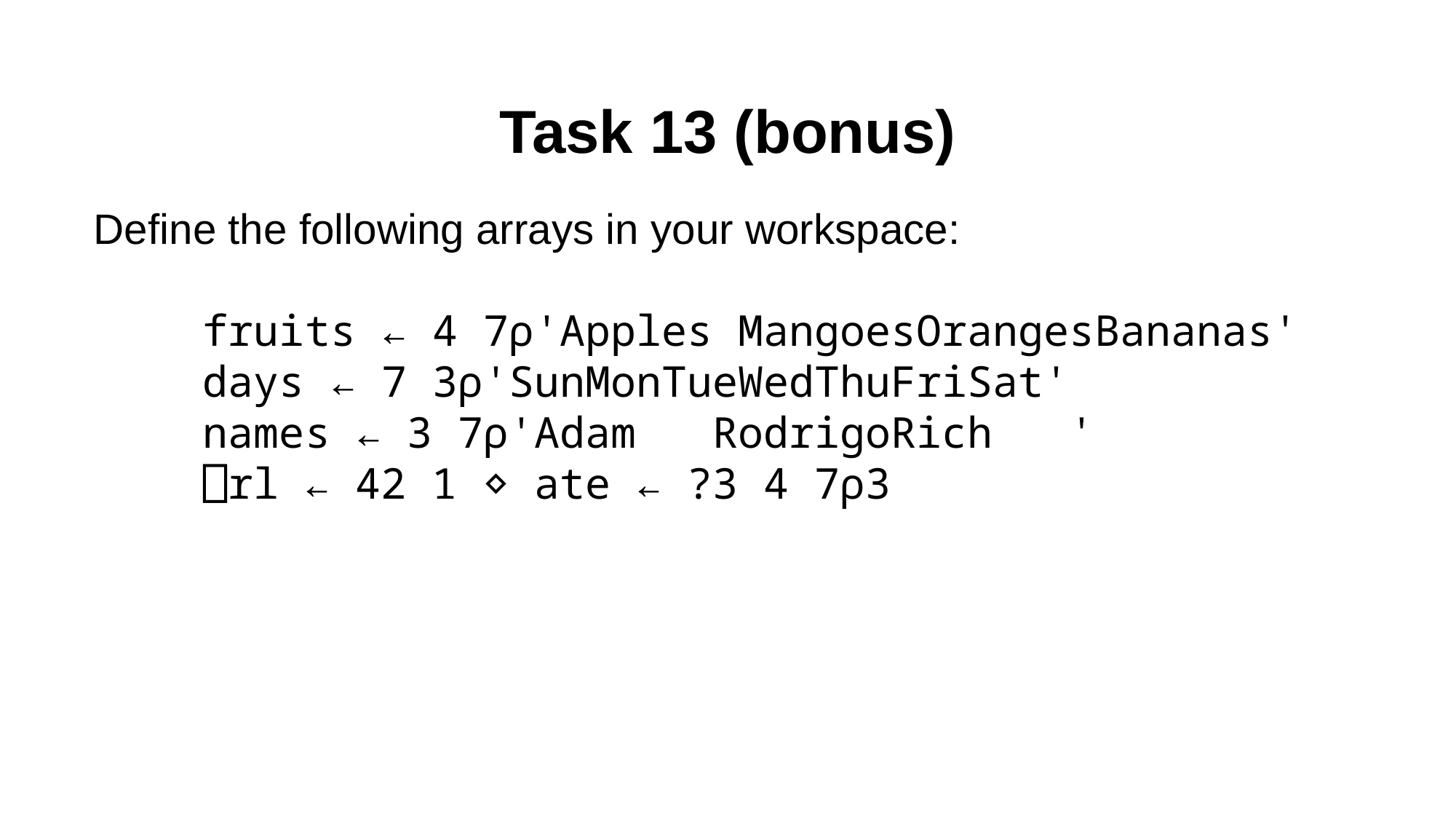

Task 13 (bonus)

Define the following arrays in your workspace:

	fruits ← 4 7⍴'Apples MangoesOrangesBananas'
	days ← 7 3⍴'SunMonTueWedThuFriSat'
	names ← 3 7⍴'Adam   RodrigoRich   '
	⎕rl ← 42 1 ⋄ ate ← ?3 4 7⍴3